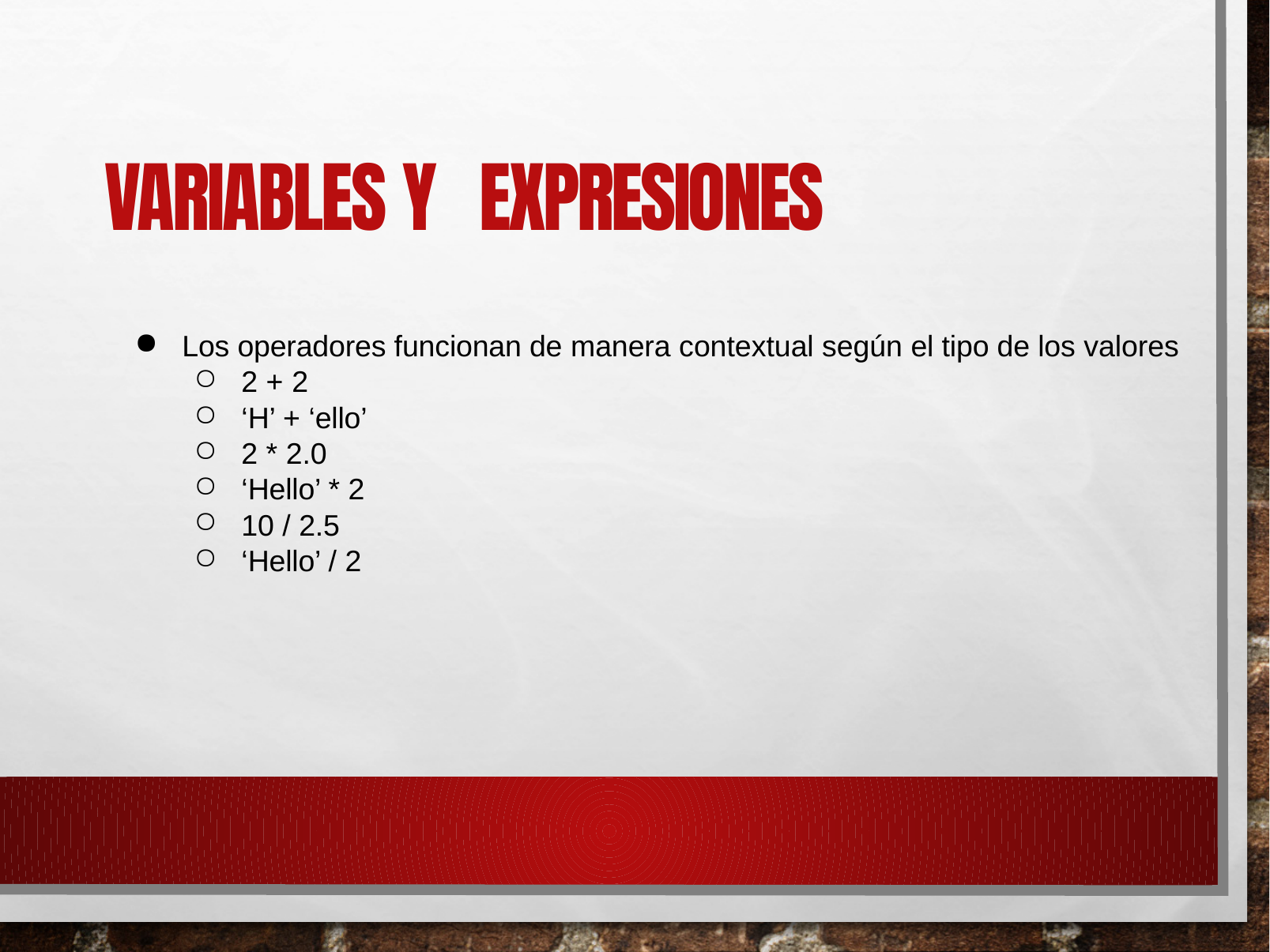

# Variables y   expresiones
Los operadores funcionan de manera contextual según el tipo de los valores
2 + 2
‘H’ + ‘ello’
2 * 2.0
‘Hello’ * 2
10 / 2.5
‘Hello’ / 2